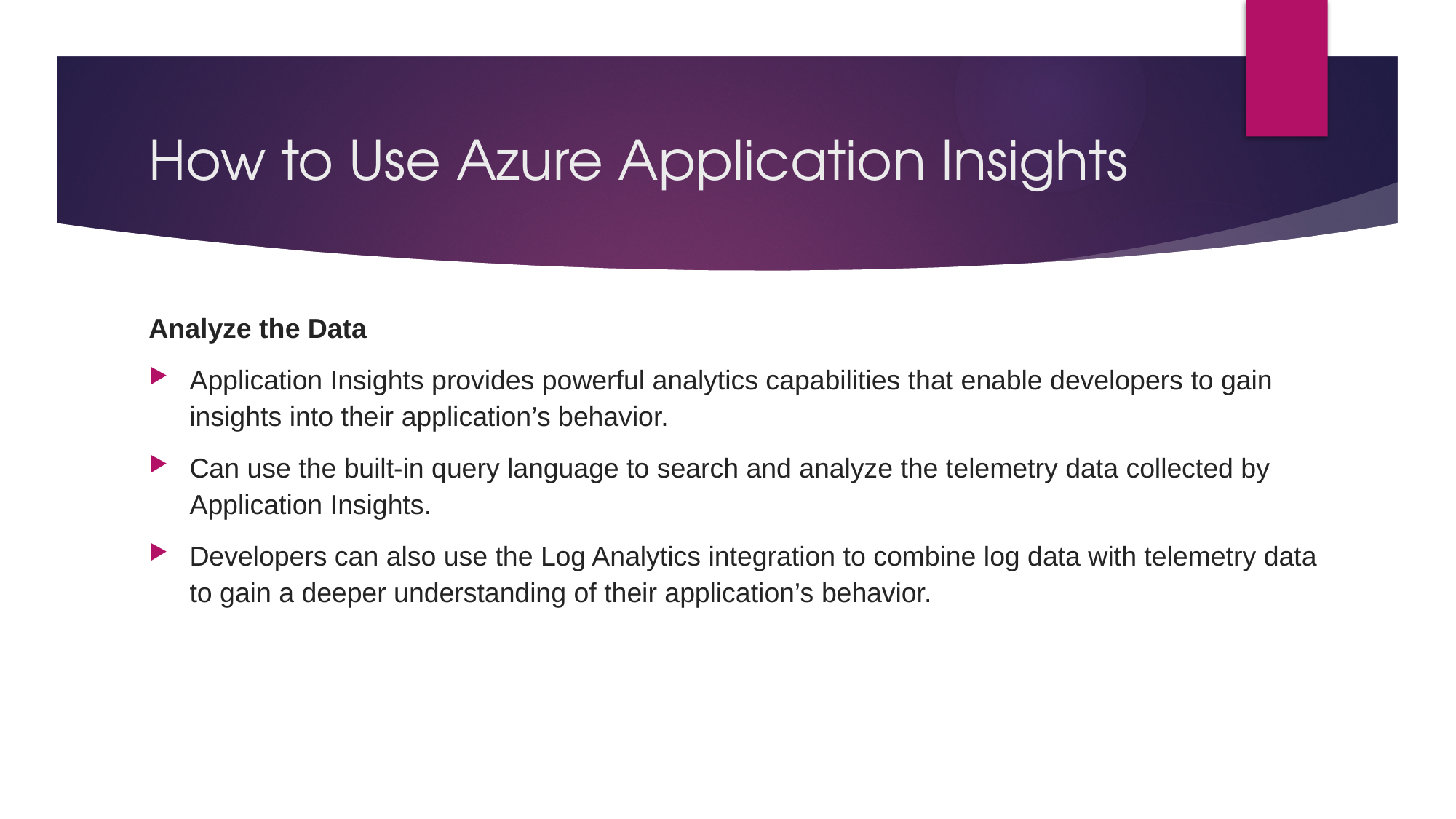

# How to Use Azure Application Insights
Analyze the Data
Application Insights provides powerful analytics capabilities that enable developers to gain insights into their application’s behavior.
Can use the built-in query language to search and analyze the telemetry data collected by Application Insights.
Developers can also use the Log Analytics integration to combine log data with telemetry data to gain a deeper understanding of their application’s behavior.